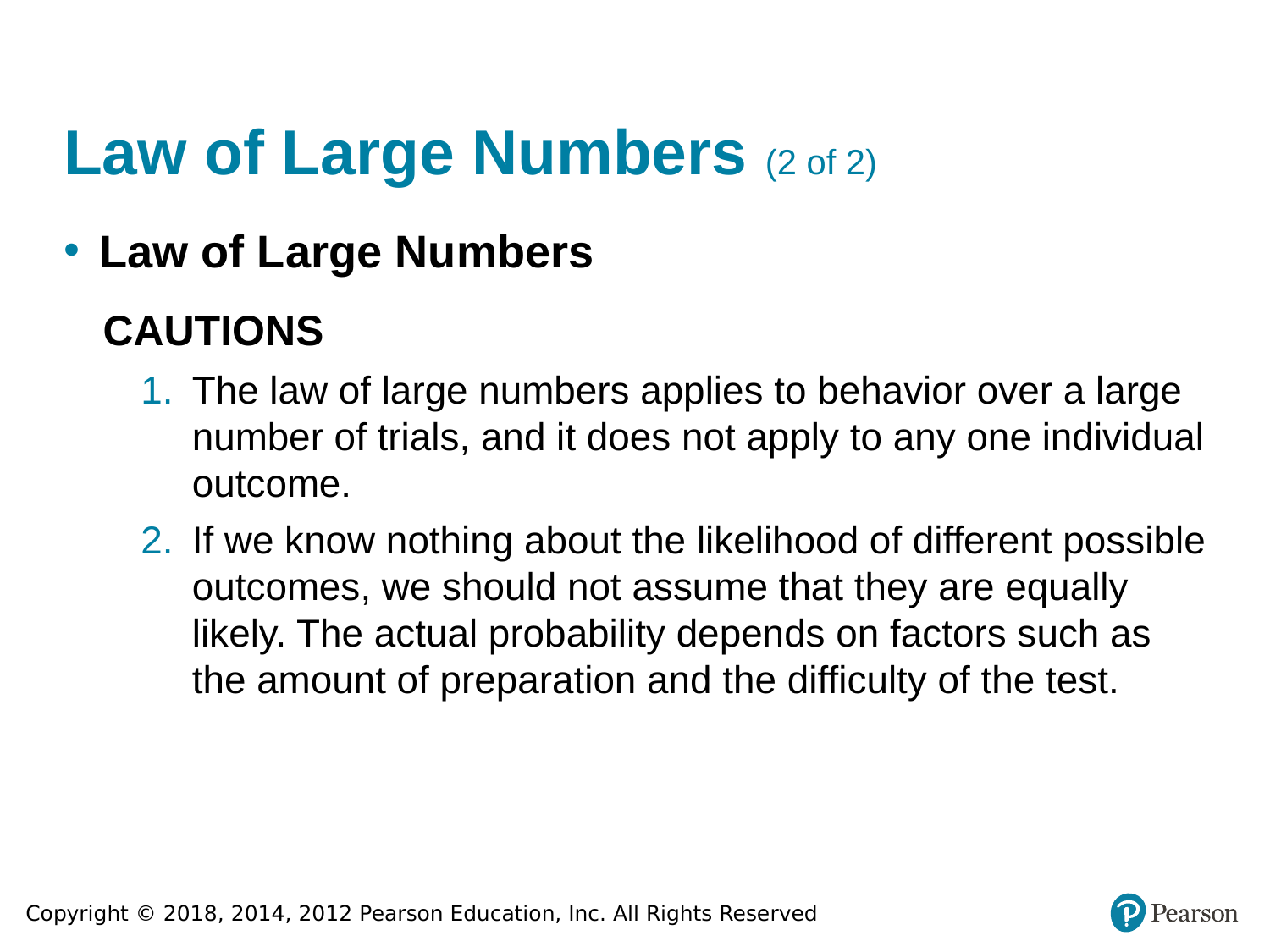

# Law of Large Numbers (2 of 2)
Law of Large Numbers
CAUTIONS
The law of large numbers applies to behavior over a large number of trials, and it does not apply to any one individual outcome.
If we know nothing about the likelihood of different possible outcomes, we should not assume that they are equally likely. The actual probability depends on factors such as the amount of preparation and the difficulty of the test.